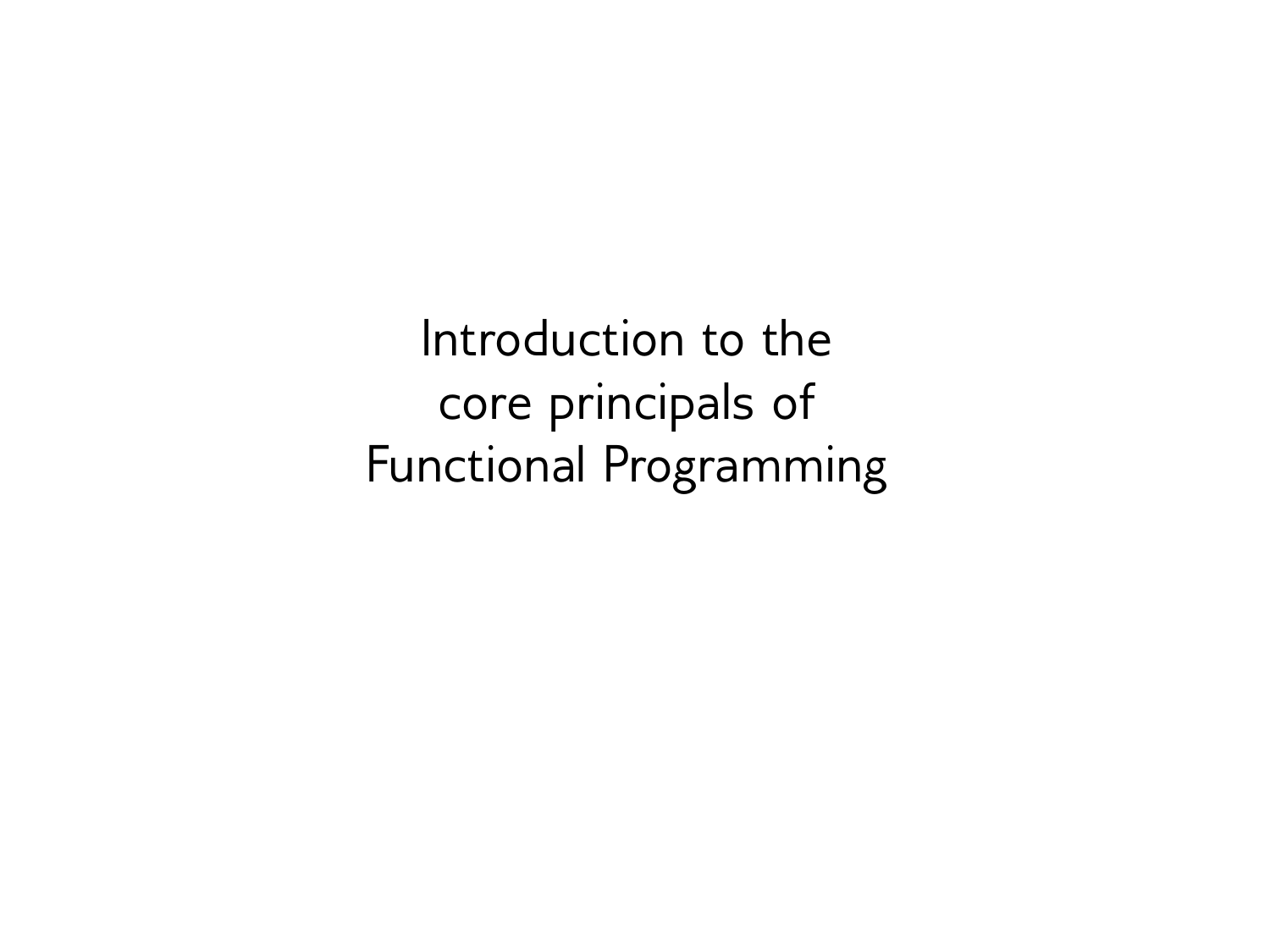

# Introduction to the core principals of Functional Programming